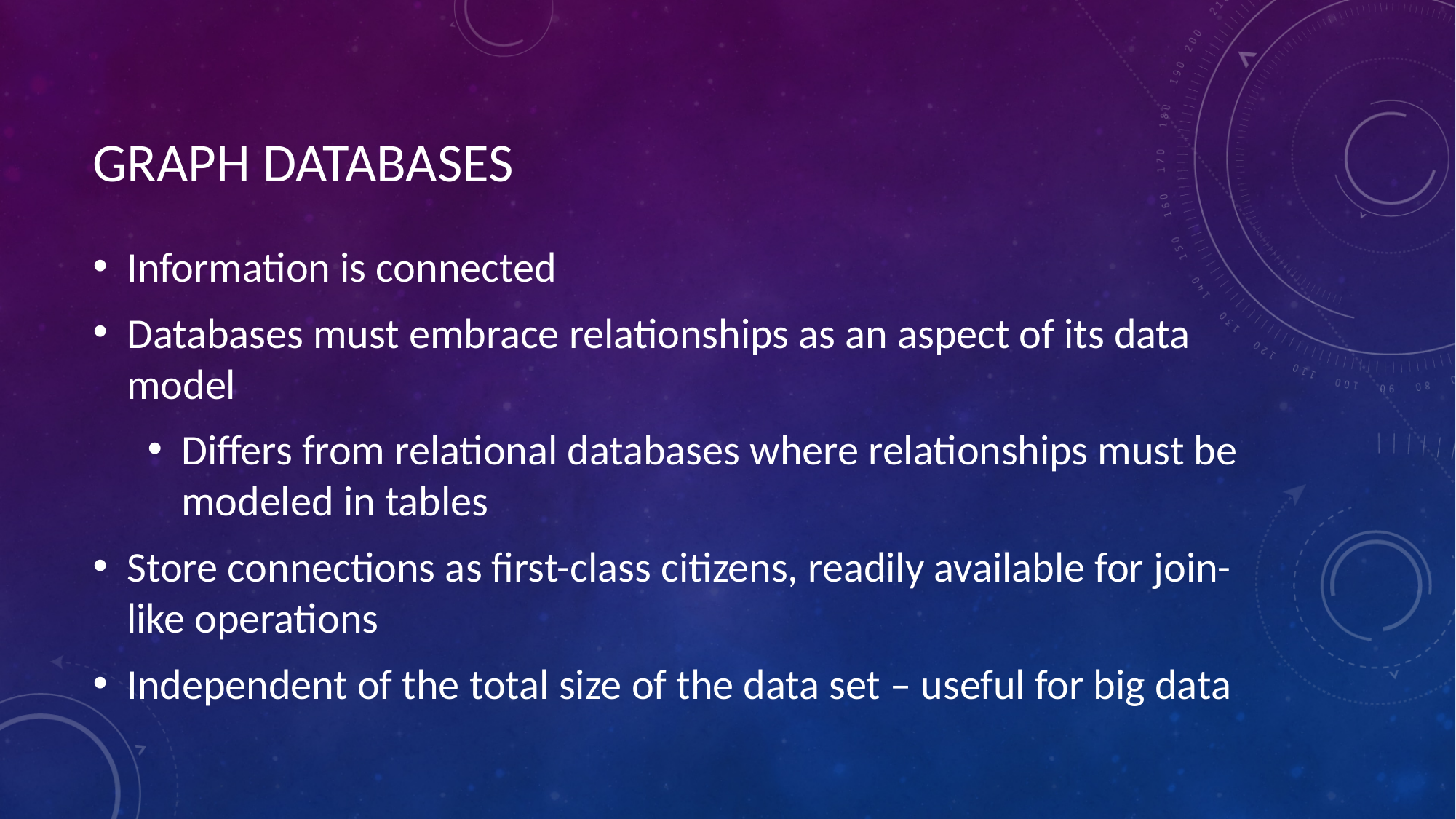

# Graph Databases
Information is connected
Databases must embrace relationships as an aspect of its data model
Differs from relational databases where relationships must be modeled in tables
Store connections as first-class citizens, readily available for join-like operations
Independent of the total size of the data set – useful for big data